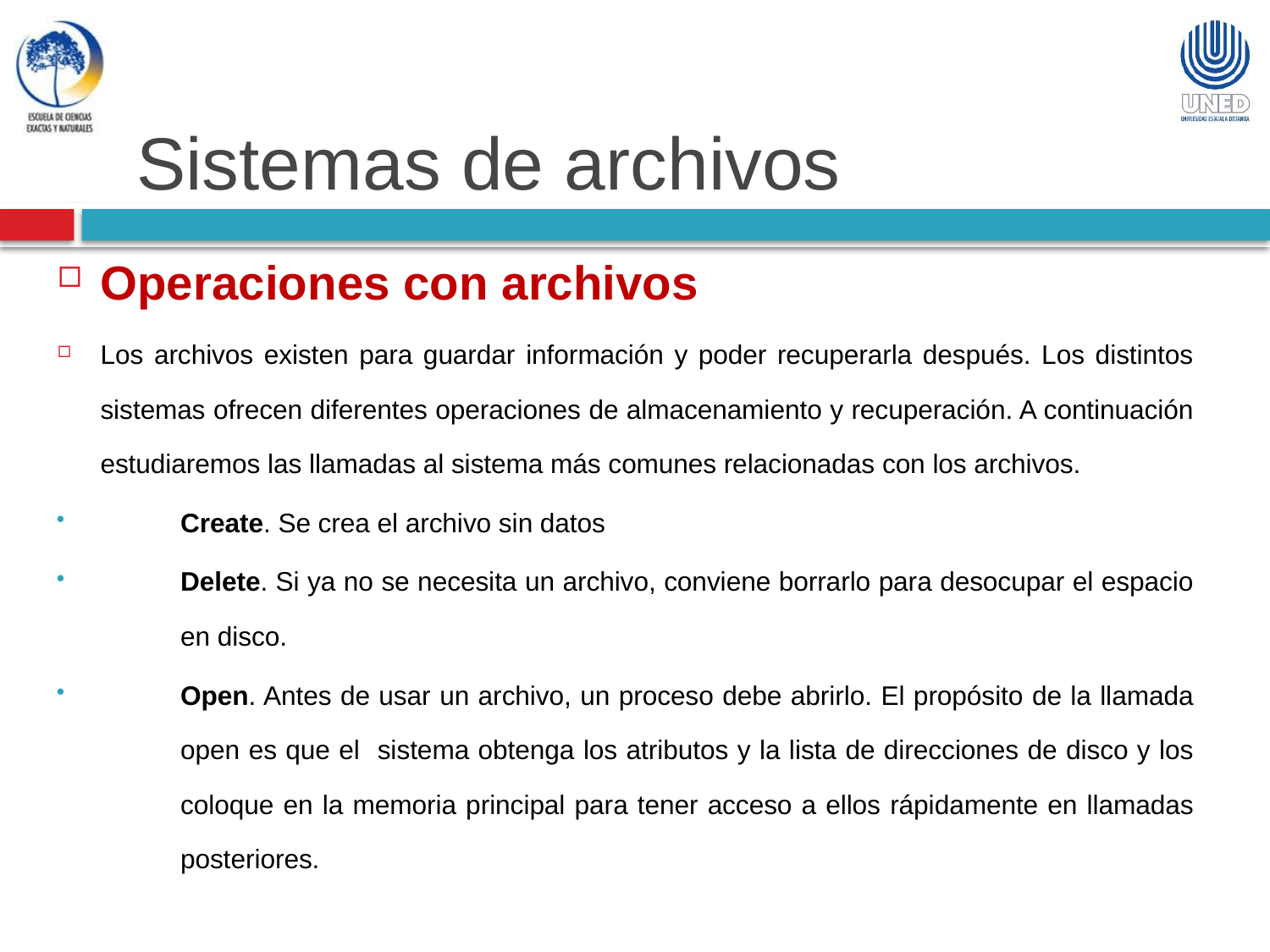

Sistemas de archivos
Operaciones con archivos
Los archivos existen para guardar información y poder recuperarla después. Los distintos sistemas ofrecen diferentes operaciones de almacenamiento y recuperación. A continuación estudiaremos las llamadas al sistema más comunes relacionadas con los archivos.
Create. Se crea el archivo sin datos
Delete. Si ya no se necesita un archivo, conviene borrarlo para desocupar el espacio en disco.
Open. Antes de usar un archivo, un proceso debe abrirlo. El propósito de la llamada open es que el  sistema obtenga los atributos y la lista de direcciones de disco y los coloque en la memoria principal para tener acceso a ellos rápidamente en llamadas posteriores.